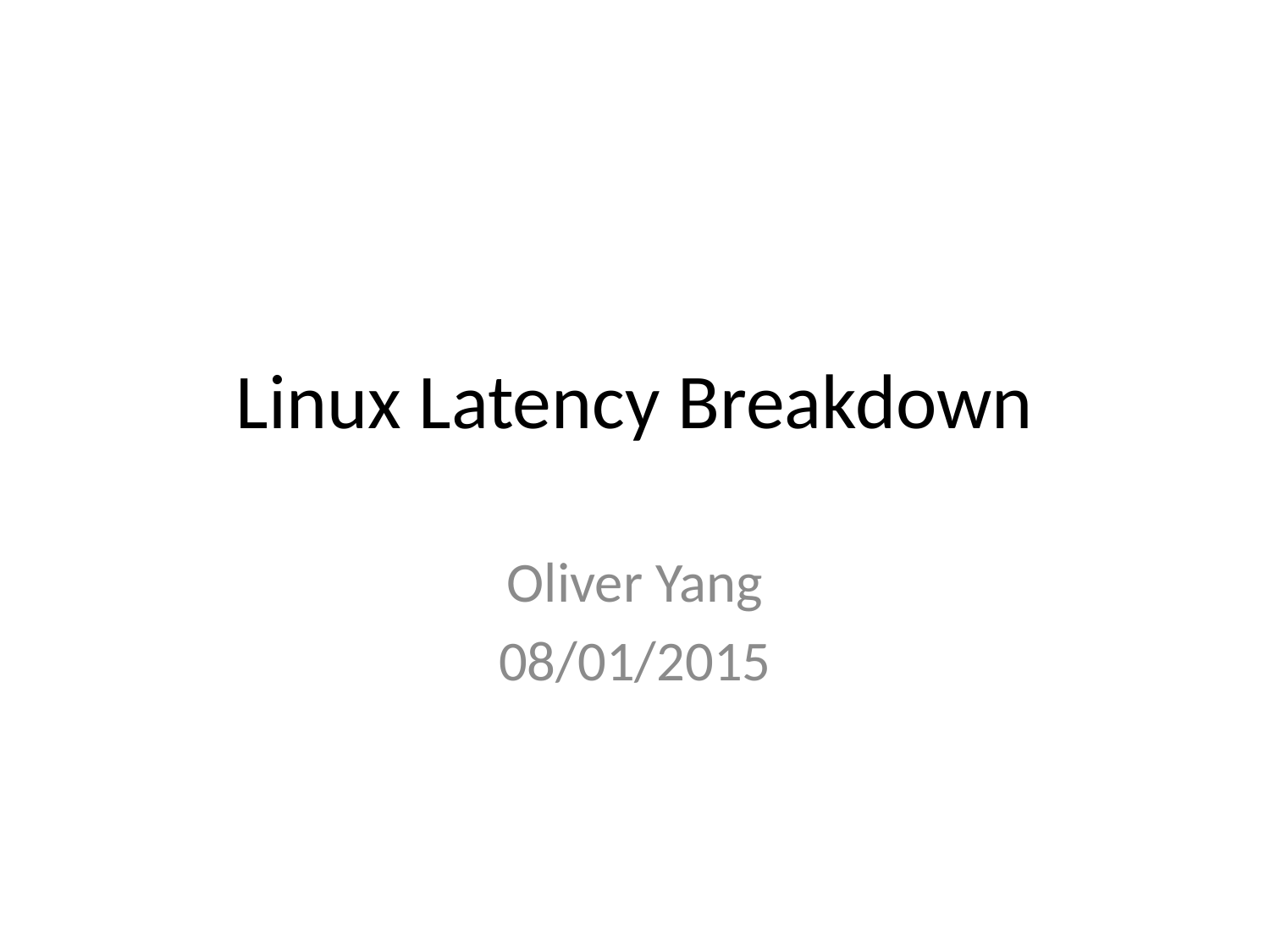

# Linux Latency Breakdown
Oliver Yang
08/01/2015